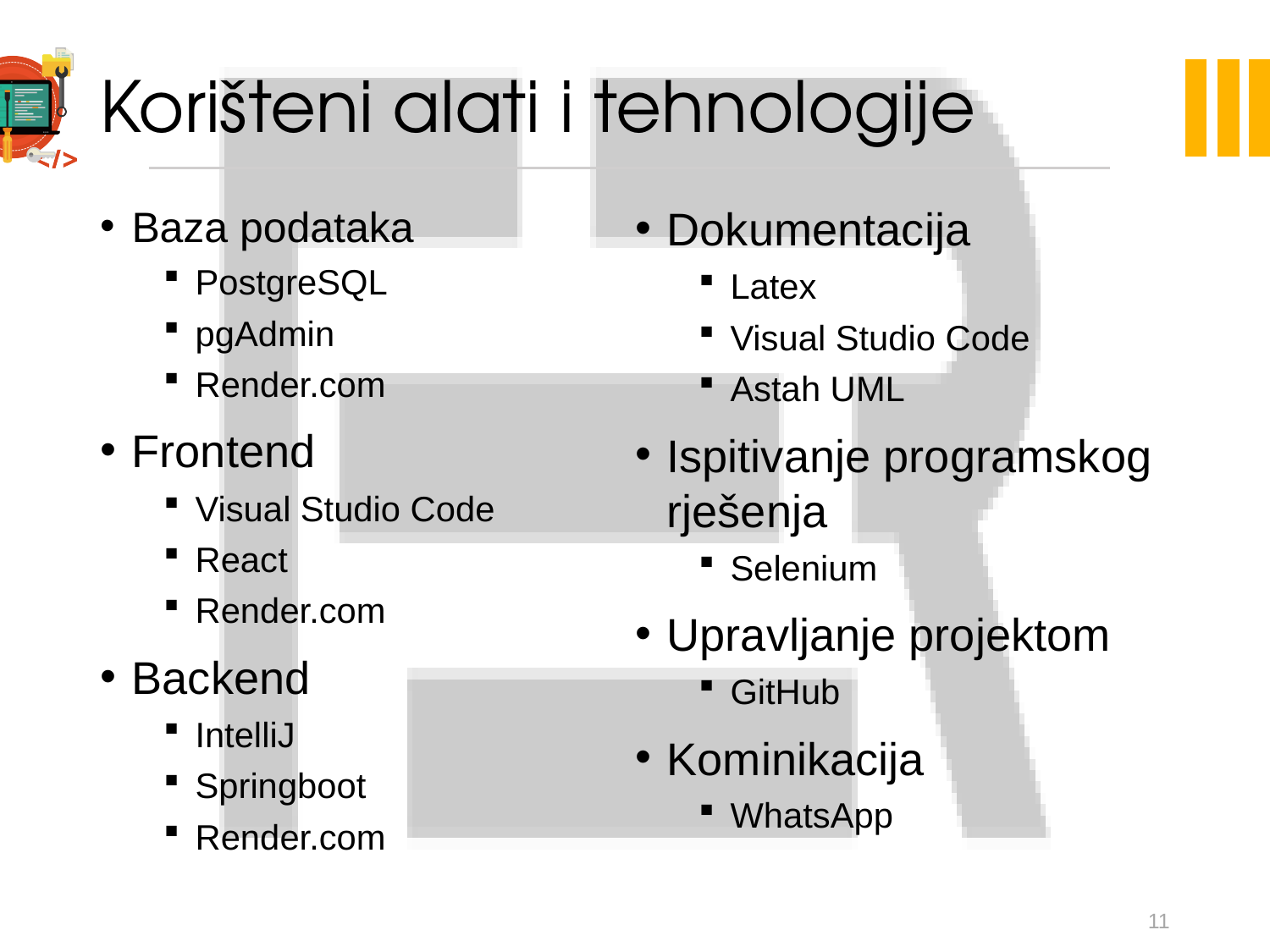

# Korišteni alati i tehnologije
Baza podataka
PostgreSQL
pgAdmin
Render.com
Frontend
Visual Studio Code
React
Render.com
Backend
IntelliJ
Springboot
Render.com
Dokumentacija
Latex
Visual Studio Code
Astah UML
Ispitivanje programskog rješenja
Selenium
Upravljanje projektom
GitHub
Kominikacija
WhatsApp
11